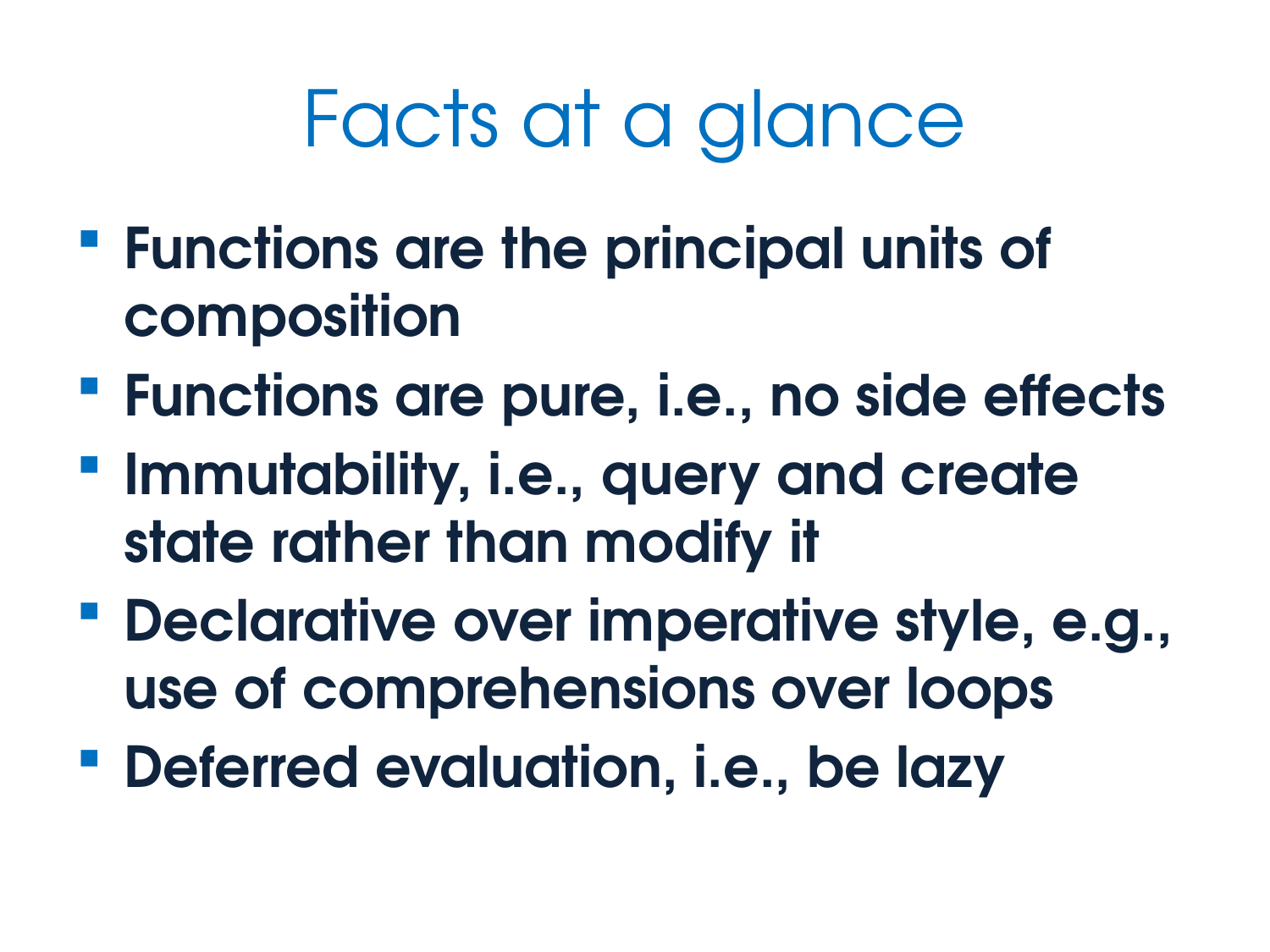

# Facts at a glance
Functions are the principal units of composition
Functions are pure, i.e., no side effects
Immutability, i.e., query and create state rather than modify it
Declarative over imperative style, e.g., use of comprehensions over loops
Deferred evaluation, i.e., be lazy